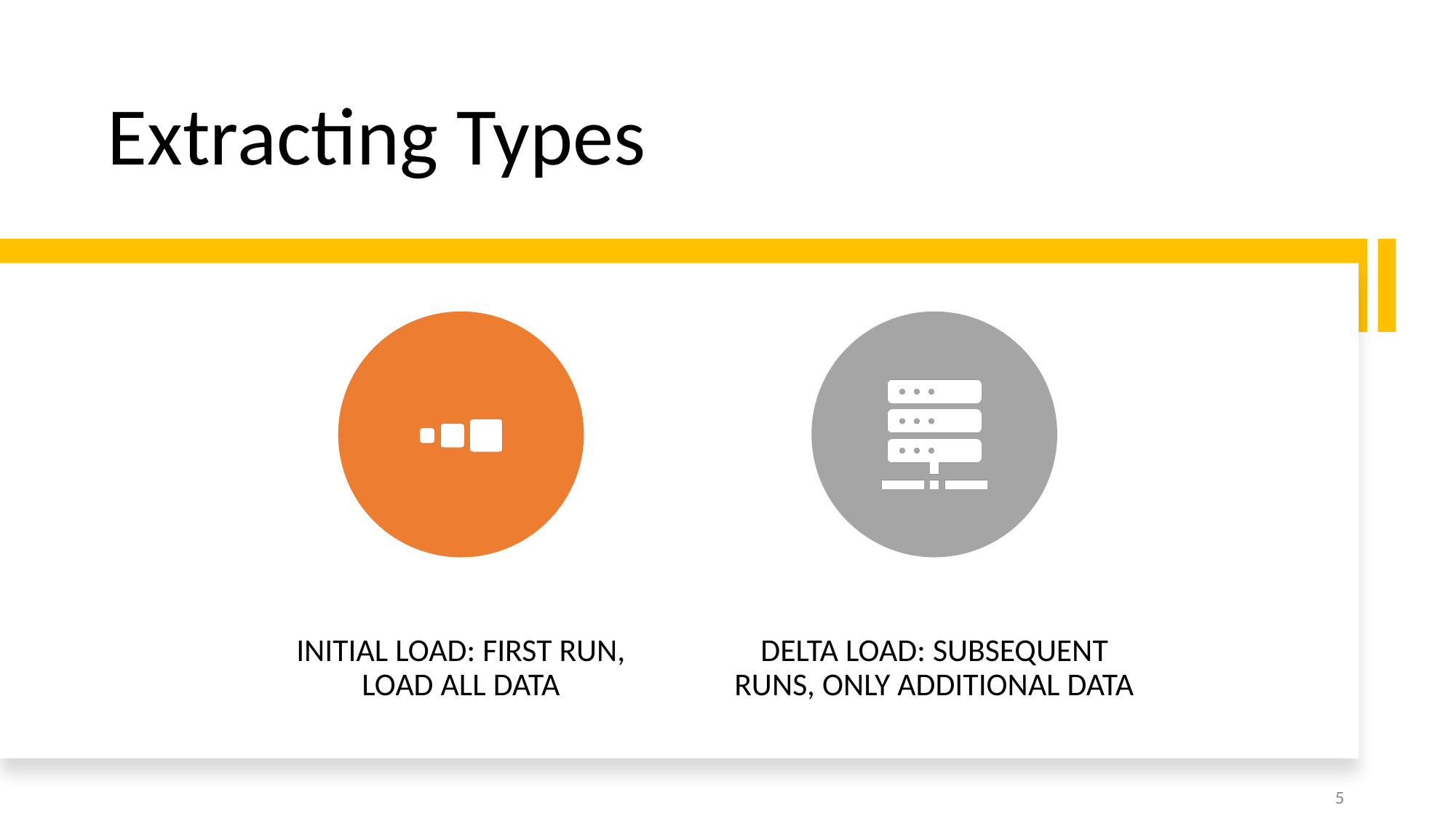

# Extracting Types

Initial Load: First Run, Load all data
Delta Load: Subsequent Runs, only additional data
5